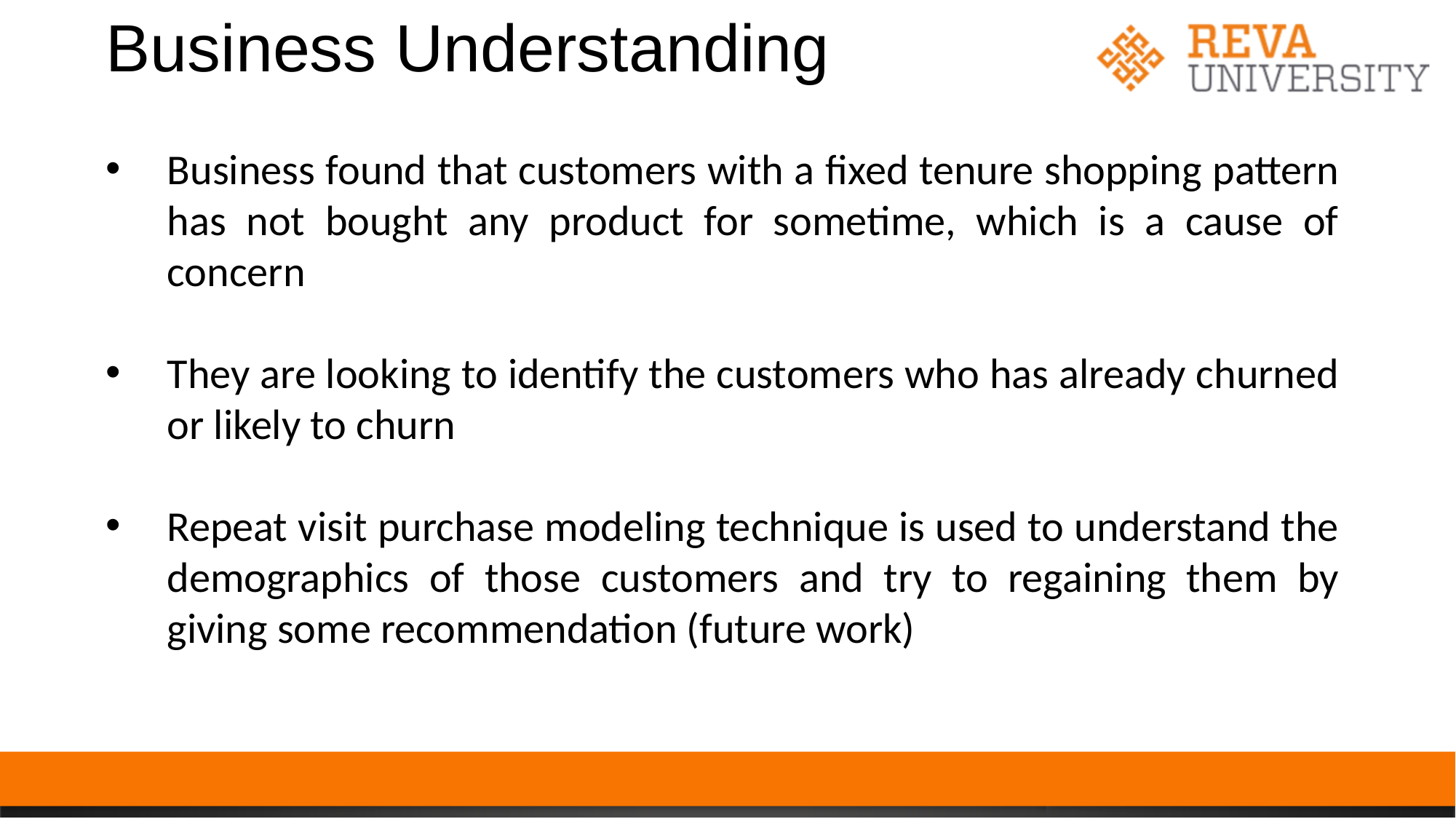

# Business Understanding
Business found that customers with a fixed tenure shopping pattern has not bought any product for sometime, which is a cause of concern

They are looking to identify the customers who has already churned or likely to churn

Repeat visit purchase modeling technique is used to understand the demographics of those customers and try to regaining them by giving some recommendation (future work)